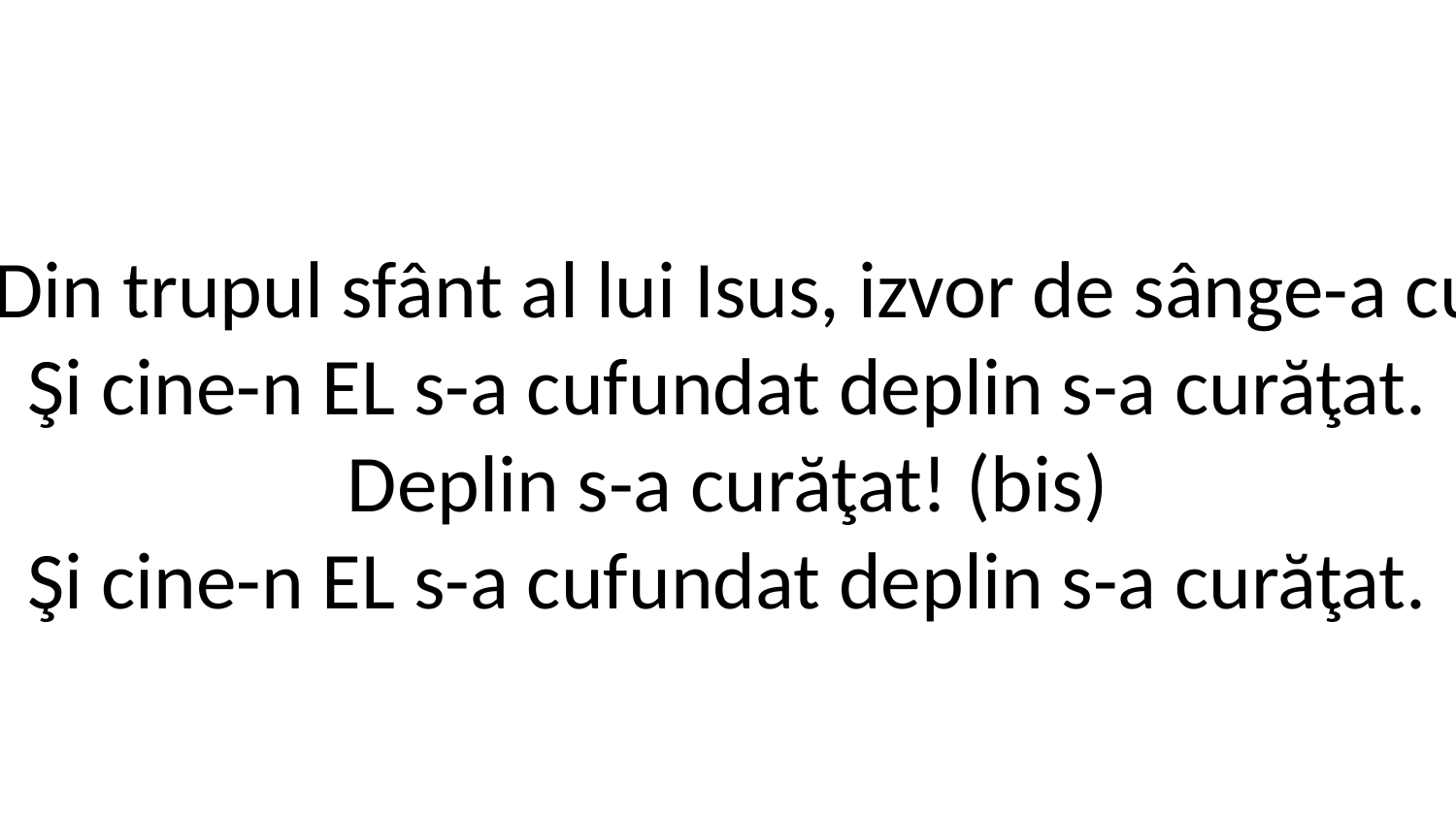

1. Din trupul sfânt al lui Isus, izvor de sânge-a curs
Şi cine-n EL s-a cufundat deplin s-a curăţat.
Deplin s-a curăţat! (bis)
Şi cine-n EL s-a cufundat deplin s-a curăţat.